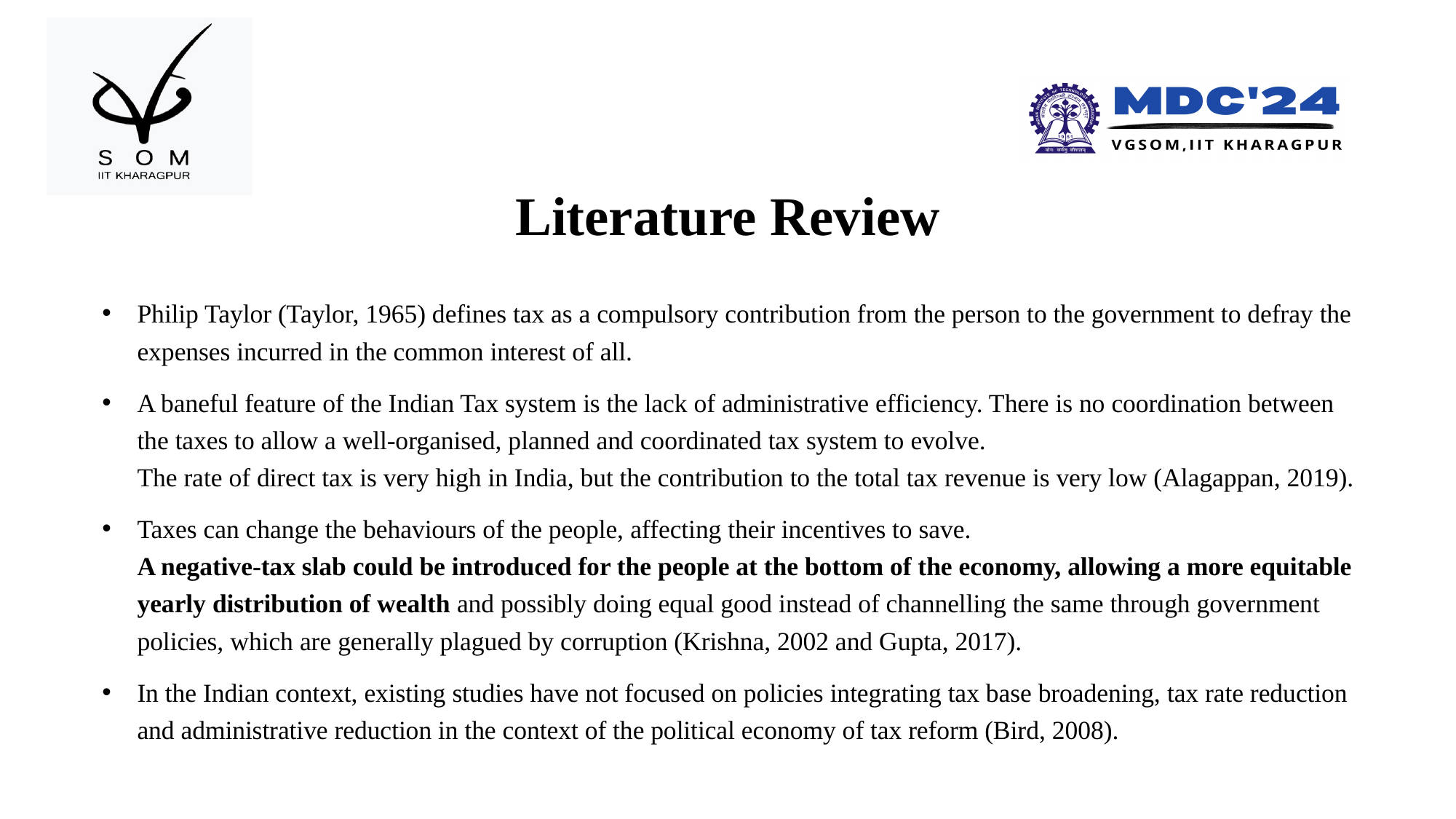

# Literature Review
Philip Taylor (Taylor, 1965) defines tax as a compulsory contribution from the person to the government to defray the expenses incurred in the common interest of all.
A baneful feature of the Indian Tax system is the lack of administrative efficiency. There is no coordination between the taxes to allow a well-organised, planned and coordinated tax system to evolve.
The rate of direct tax is very high in India, but the contribution to the total tax revenue is very low (Alagappan, 2019).
Taxes can change the behaviours of the people, affecting their incentives to save.
A negative-tax slab could be introduced for the people at the bottom of the economy, allowing a more equitable yearly distribution of wealth and possibly doing equal good instead of channelling the same through government policies, which are generally plagued by corruption (Krishna, 2002 and Gupta, 2017).
In the Indian context, existing studies have not focused on policies integrating tax base broadening, tax rate reduction and administrative reduction in the context of the political economy of tax reform (Bird, 2008).